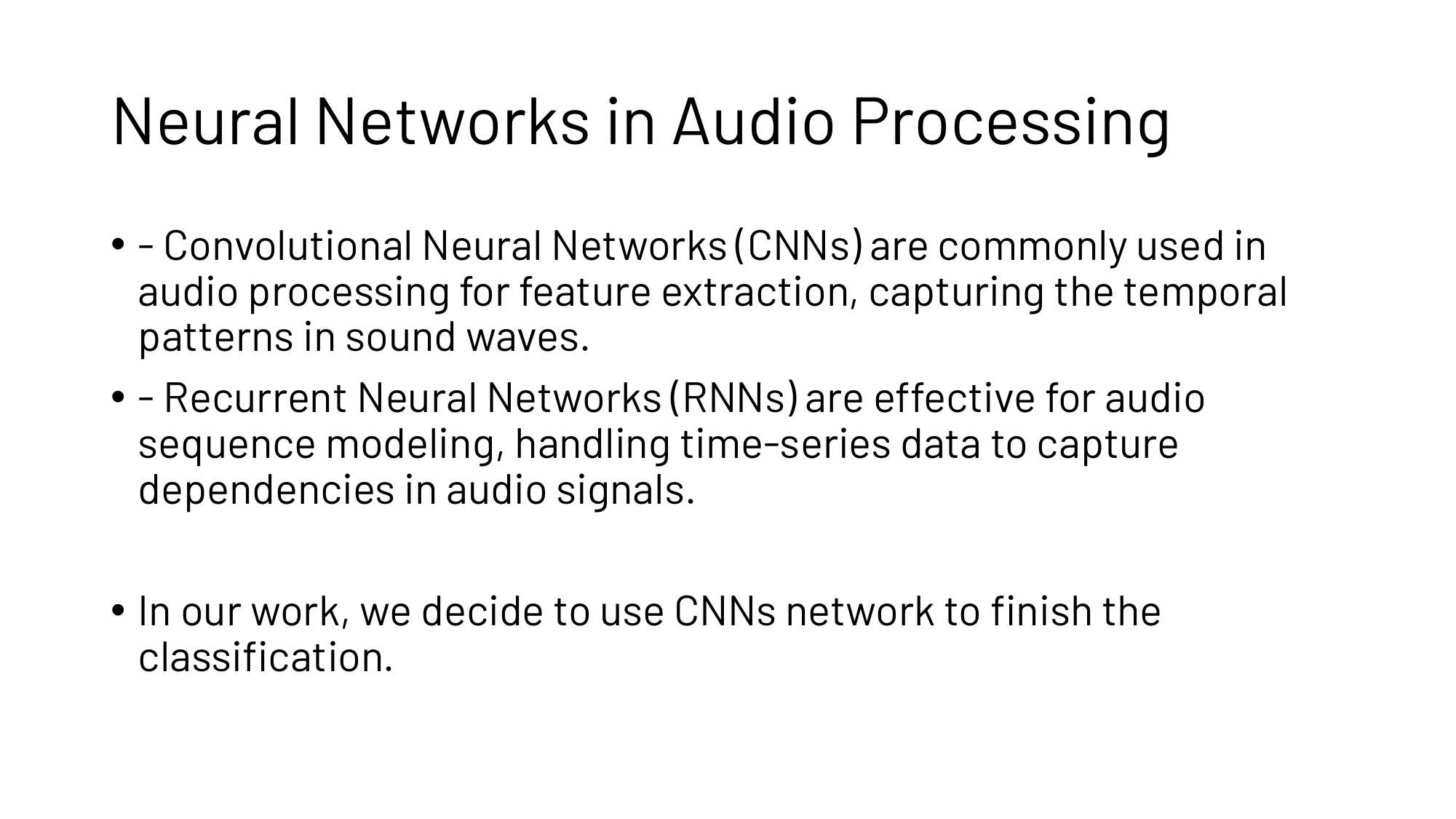

# Neural Networks in Audio Processing
- Convolutional Neural Networks (CNNs) are commonly used in audio processing for feature extraction, capturing the temporal patterns in sound waves.
- Recurrent Neural Networks (RNNs) are effective for audio sequence modeling, handling time-series data to capture dependencies in audio signals.

In our work, we decide to use CNNs network to finish the classification.